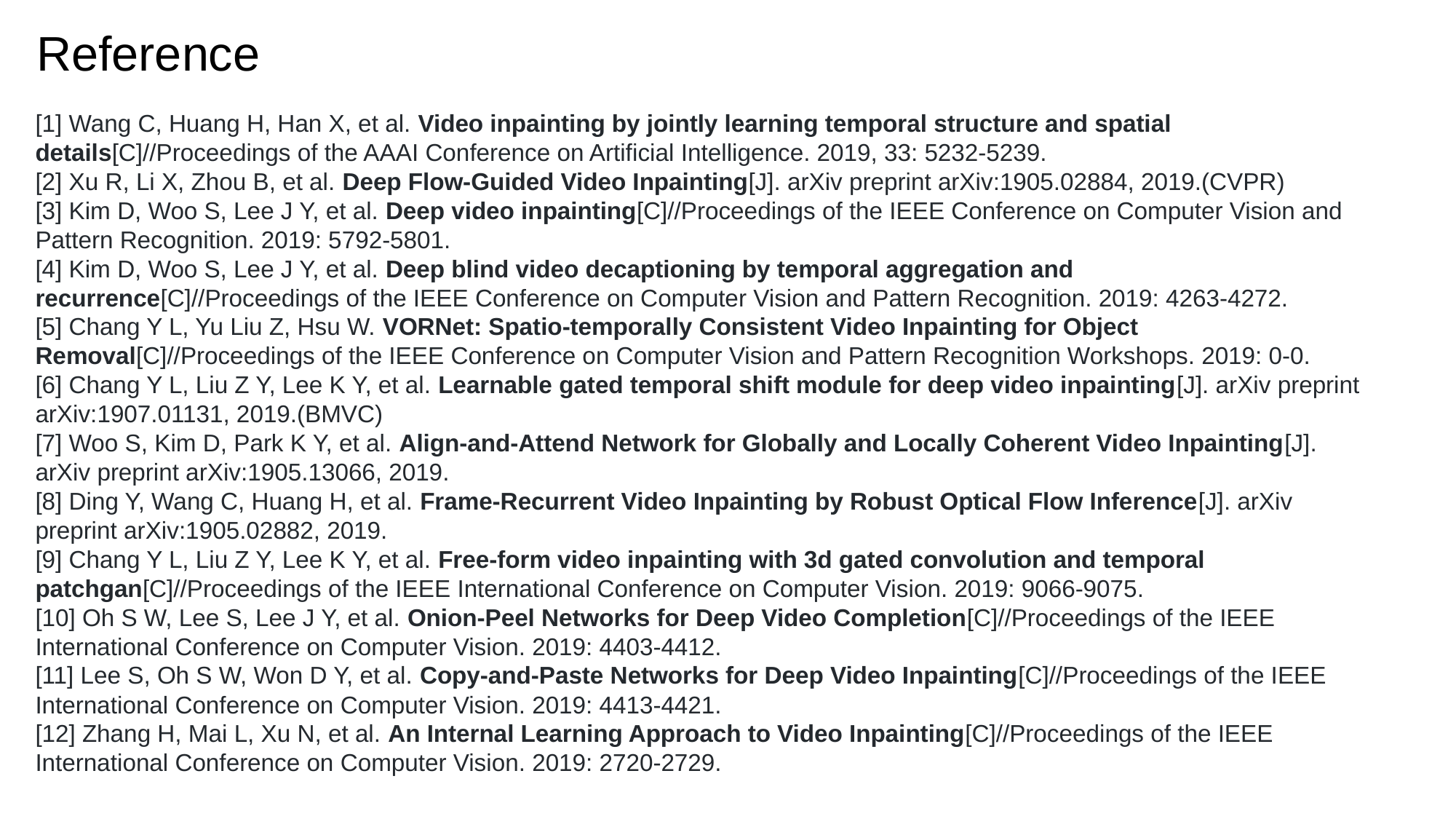

Reference
[1] Wang C, Huang H, Han X, et al. Video inpainting by jointly learning temporal structure and spatial details[C]//Proceedings of the AAAI Conference on Artificial Intelligence. 2019, 33: 5232-5239.
[2] Xu R, Li X, Zhou B, et al. Deep Flow-Guided Video Inpainting[J]. arXiv preprint arXiv:1905.02884, 2019.(CVPR)
[3] Kim D, Woo S, Lee J Y, et al. Deep video inpainting[C]//Proceedings of the IEEE Conference on Computer Vision and Pattern Recognition. 2019: 5792-5801.
[4] Kim D, Woo S, Lee J Y, et al. Deep blind video decaptioning by temporal aggregation and recurrence[C]//Proceedings of the IEEE Conference on Computer Vision and Pattern Recognition. 2019: 4263-4272.
[5] Chang Y L, Yu Liu Z, Hsu W. VORNet: Spatio-temporally Consistent Video Inpainting for Object Removal[C]//Proceedings of the IEEE Conference on Computer Vision and Pattern Recognition Workshops. 2019: 0-0.
[6] Chang Y L, Liu Z Y, Lee K Y, et al. Learnable gated temporal shift module for deep video inpainting[J]. arXiv preprint arXiv:1907.01131, 2019.(BMVC)
[7] Woo S, Kim D, Park K Y, et al. Align-and-Attend Network for Globally and Locally Coherent Video Inpainting[J]. arXiv preprint arXiv:1905.13066, 2019.
[8] Ding Y, Wang C, Huang H, et al. Frame-Recurrent Video Inpainting by Robust Optical Flow Inference[J]. arXiv preprint arXiv:1905.02882, 2019.
[9] Chang Y L, Liu Z Y, Lee K Y, et al. Free-form video inpainting with 3d gated convolution and temporal patchgan[C]//Proceedings of the IEEE International Conference on Computer Vision. 2019: 9066-9075.
[10] Oh S W, Lee S, Lee J Y, et al. Onion-Peel Networks for Deep Video Completion[C]//Proceedings of the IEEE International Conference on Computer Vision. 2019: 4403-4412.
[11] Lee S, Oh S W, Won D Y, et al. Copy-and-Paste Networks for Deep Video Inpainting[C]//Proceedings of the IEEE International Conference on Computer Vision. 2019: 4413-4421.
[12] Zhang H, Mai L, Xu N, et al. An Internal Learning Approach to Video Inpainting[C]//Proceedings of the IEEE International Conference on Computer Vision. 2019: 2720-2729.